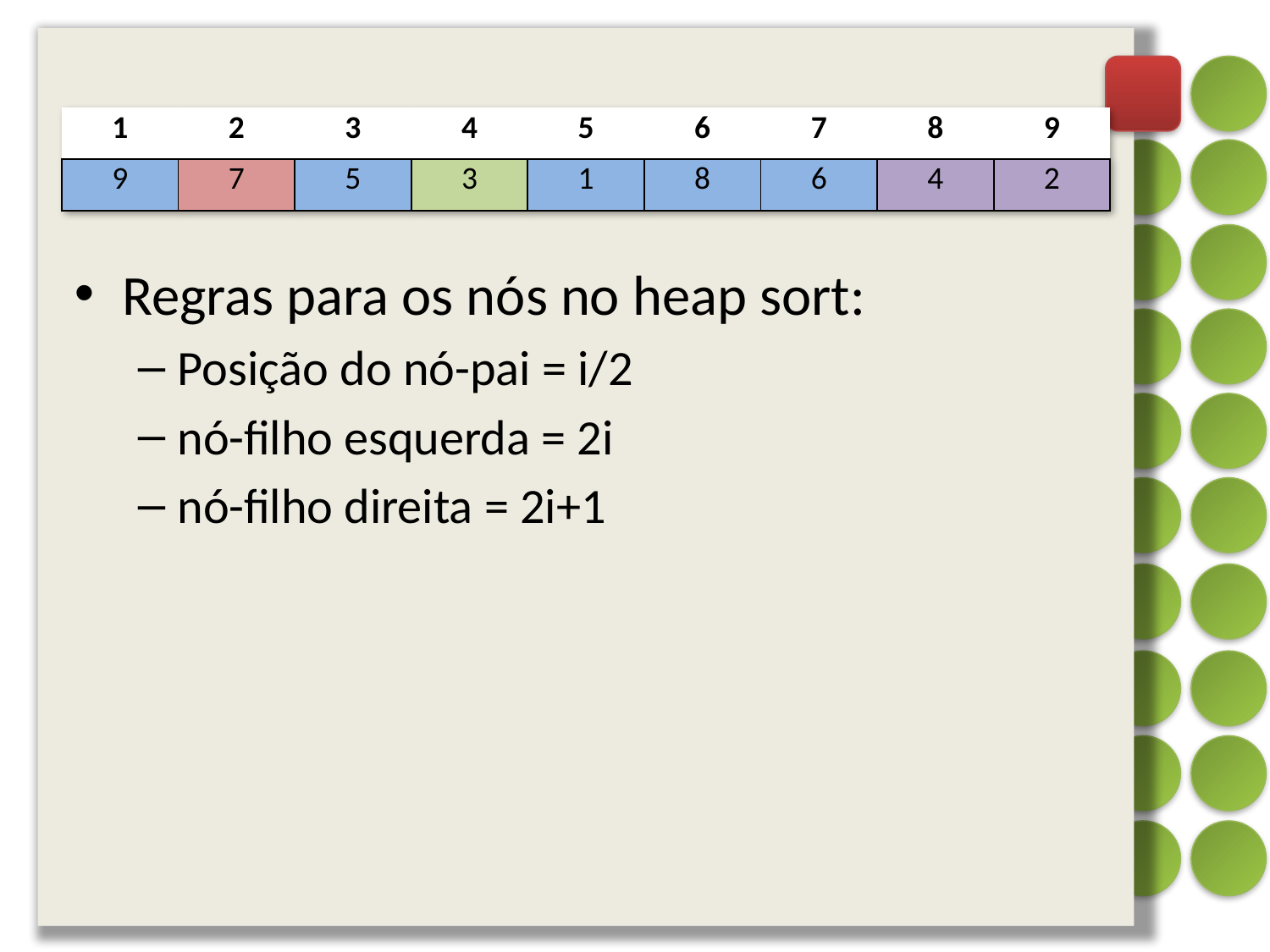

| 1 | 2 | 3 | 4 | 5 | 6 | 7 | 8 | 9 |
| --- | --- | --- | --- | --- | --- | --- | --- | --- |
| 9 | 7 | 5 | 3 | 1 | 8 | 6 | 4 | 2 |
Regras para os nós no heap sort:
Posição do nó-pai = i/2
nó-filho esquerda = 2i
nó-filho direita = 2i+1